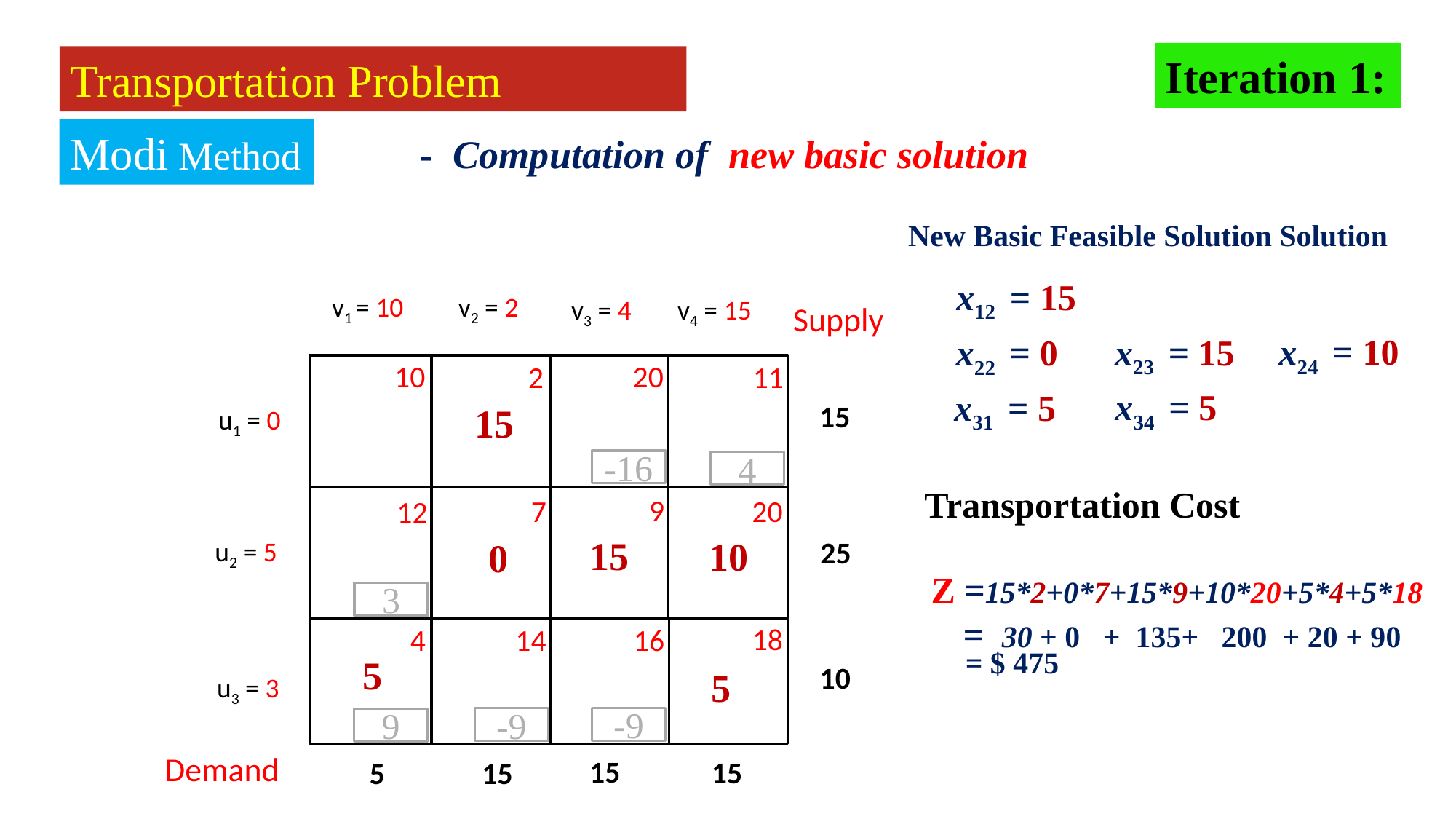

Iteration 1:
Transportation Problem
Modi Method
-  Computation of  new basic solution
New Basic Feasible Solution Solution
v2 = 2
v1 = 10
v4 = 15
v3 = 4
x12  = 15
Supply
x24  = 10
x23  = 15
x22  = 0
10
20
11
2
12
9
7
20
16
18
14
4

15
x34  = 5
x31  = 5
u1 = 0
u2 = 5
u3 = 3
15
-16
4
Transportation Cost

25
15
10
0
Z =15*2+0*7+15*9+10*20+5*4+5*18
3
=  30 + 0   +  135+   200  + 20 + 90

10
5
= $ 475
5
-9
-9
9
15
15
5
15
Demand